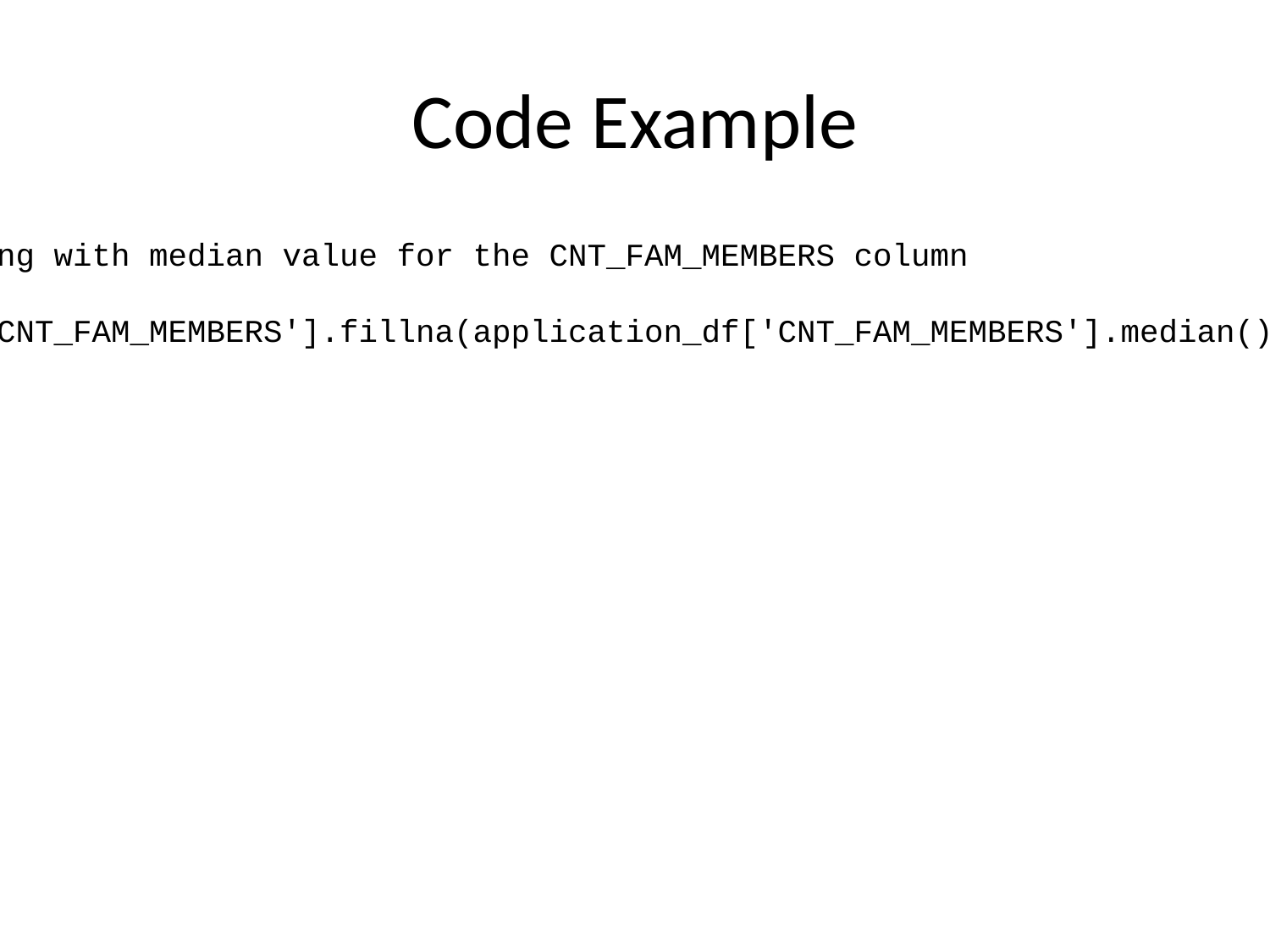

# Code Example

# Replacing missing with median value for the CNT_FAM_MEMBERS column #application_df['CNT_FAM_MEMBERS'].fillna(application_df['CNT_FAM_MEMBERS'].median(),inplace = True)